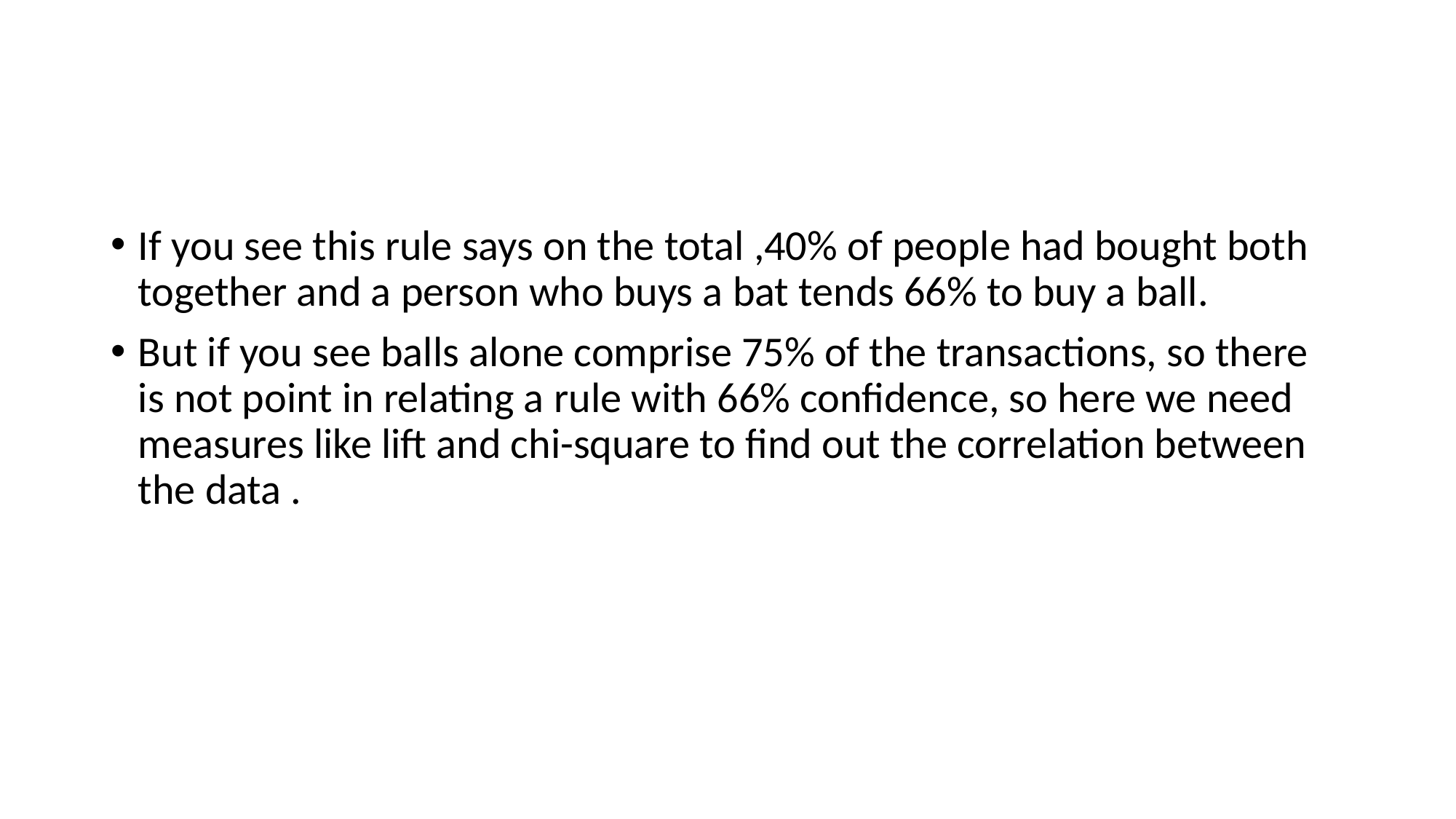

#
If you see this rule says on the total ,40% of people had bought both together and a person who buys a bat tends 66% to buy a ball.
But if you see balls alone comprise 75% of the transactions, so there is not point in relating a rule with 66% confidence, so here we need measures like lift and chi-square to find out the correlation between the data .